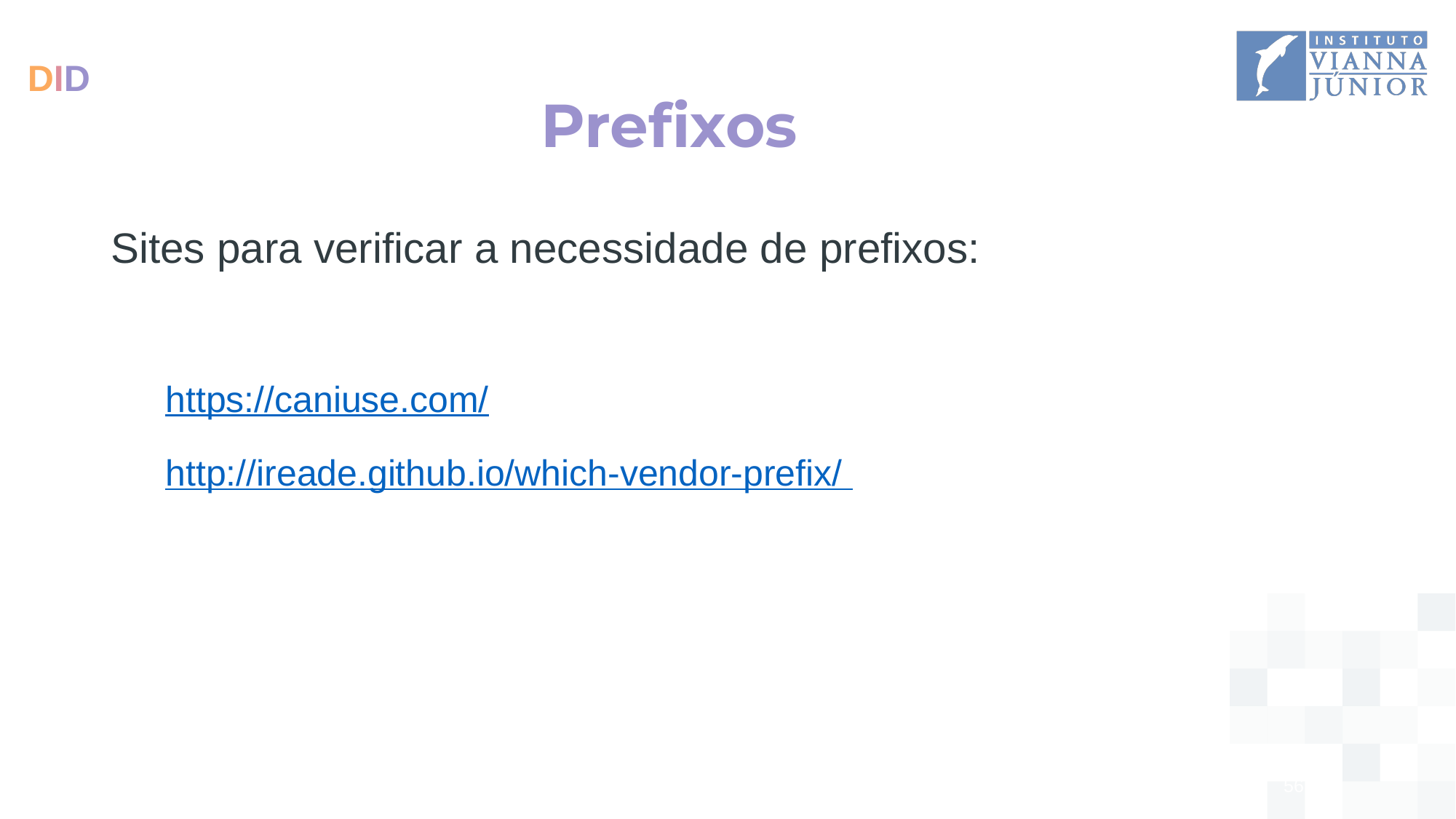

# Prefixos
Sites para verificar a necessidade de prefixos:

https://caniuse.com/
http://ireade.github.io/which-vendor-prefix/

56